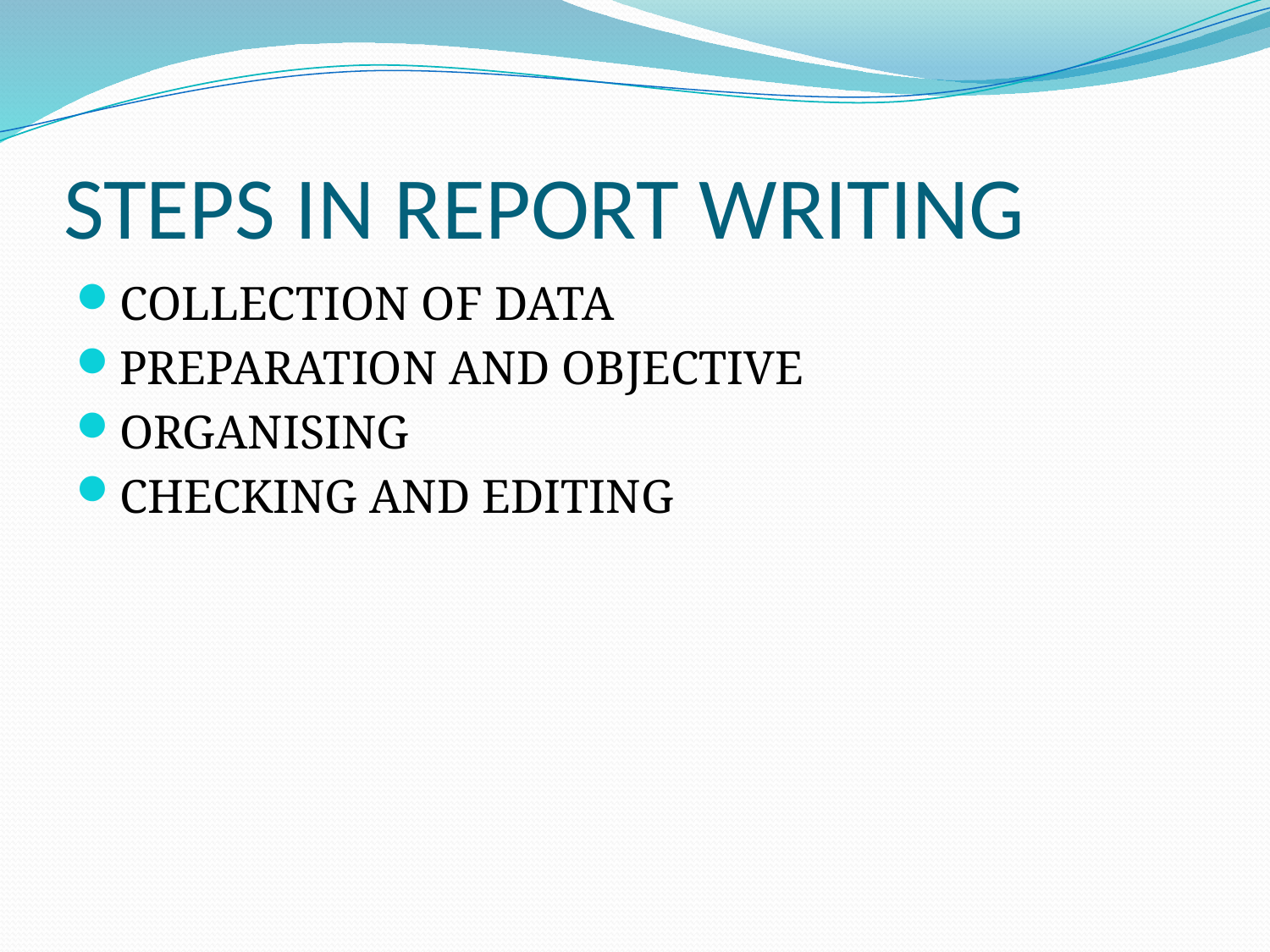

# STEPS IN REPORT WRITING
COLLECTION OF DATA
PREPARATION AND OBJECTIVE
ORGANISING
CHECKING AND EDITING